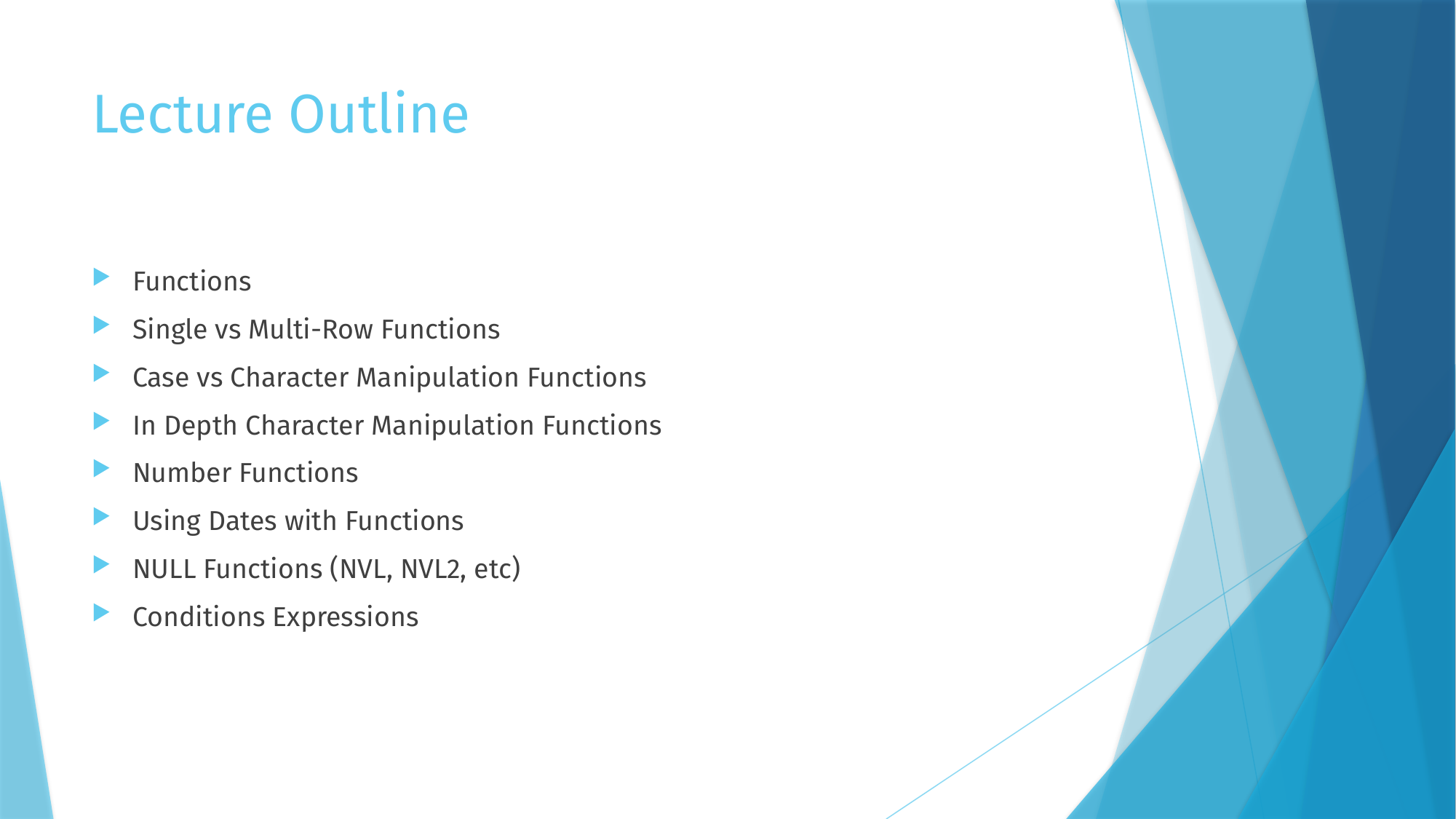

# Lecture Outline
Functions
Single vs Multi-Row Functions
Case vs Character Manipulation Functions
In Depth Character Manipulation Functions
Number Functions
Using Dates with Functions
NULL Functions (NVL, NVL2, etc)
Conditions Expressions